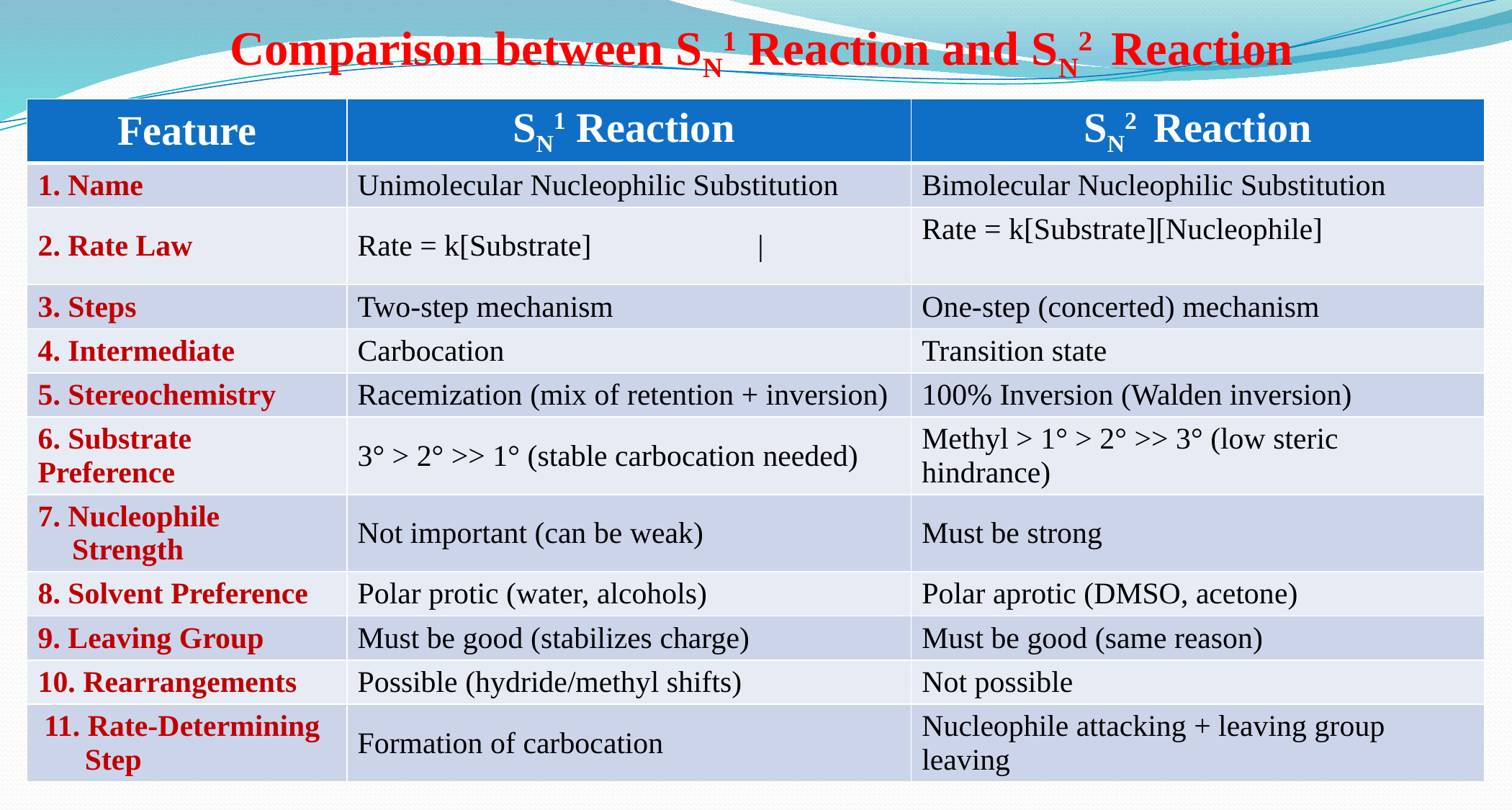

Comparison between SN1 Reaction and SN2  Reaction
| Feature | SN1 Reaction | SN2 Reaction |
| --- | --- | --- |
| 1. Name | Unimolecular Nucleophilic Substitution | Bimolecular Nucleophilic Substitution |
| 2. Rate Law | Rate = k[Substrate] | | Rate = k[Substrate][Nucleophile] |
| 3. Steps | Two-step mechanism | One-step (concerted) mechanism |
| 4. Intermediate | Carbocation | Transition state |
| 5. Stereochemistry | Racemization (mix of retention + inversion) | 100% Inversion (Walden inversion) |
| 6. Substrate Preference | 3° > 2° >> 1° (stable carbocation needed) | Methyl > 1° > 2° >> 3° (low steric hindrance) |
| 7. Nucleophile Strength | Not important (can be weak) | Must be strong |
| 8. Solvent Preference | Polar protic (water, alcohols) | Polar aprotic (DMSO, acetone) |
| 9. Leaving Group | Must be good (stabilizes charge) | Must be good (same reason) |
| 10. Rearrangements | Possible (hydride/methyl shifts) | Not possible |
| 11. Rate-Determining Step | Formation of carbocation | Nucleophile attacking + leaving group leaving |